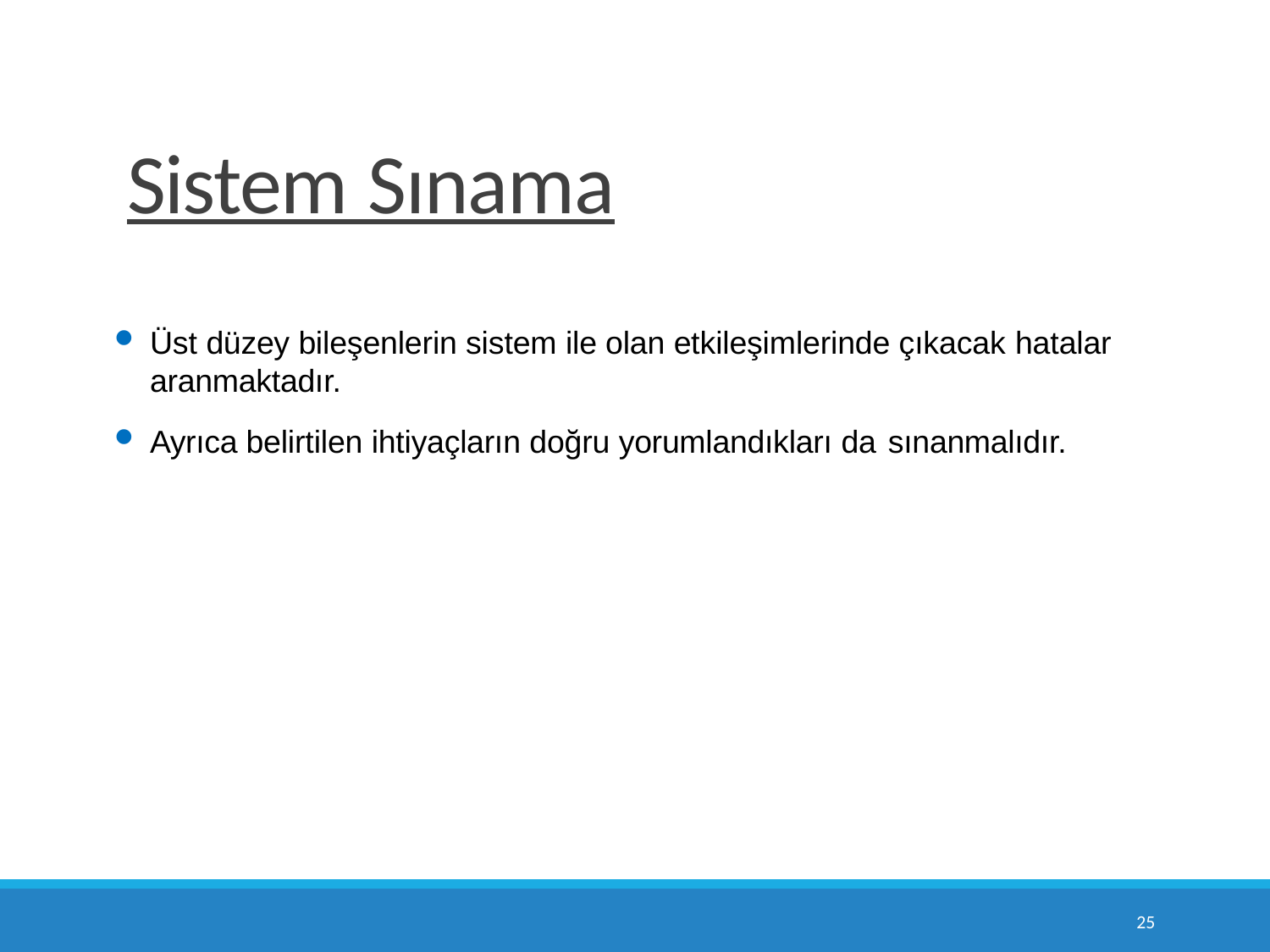

# Sistem Sınama
Üst düzey bileşenlerin sistem ile olan etkileşimlerinde çıkacak hatalar
aranmaktadır.
Ayrıca belirtilen ihtiyaçların doğru yorumlandıkları da sınanmalıdır.
25